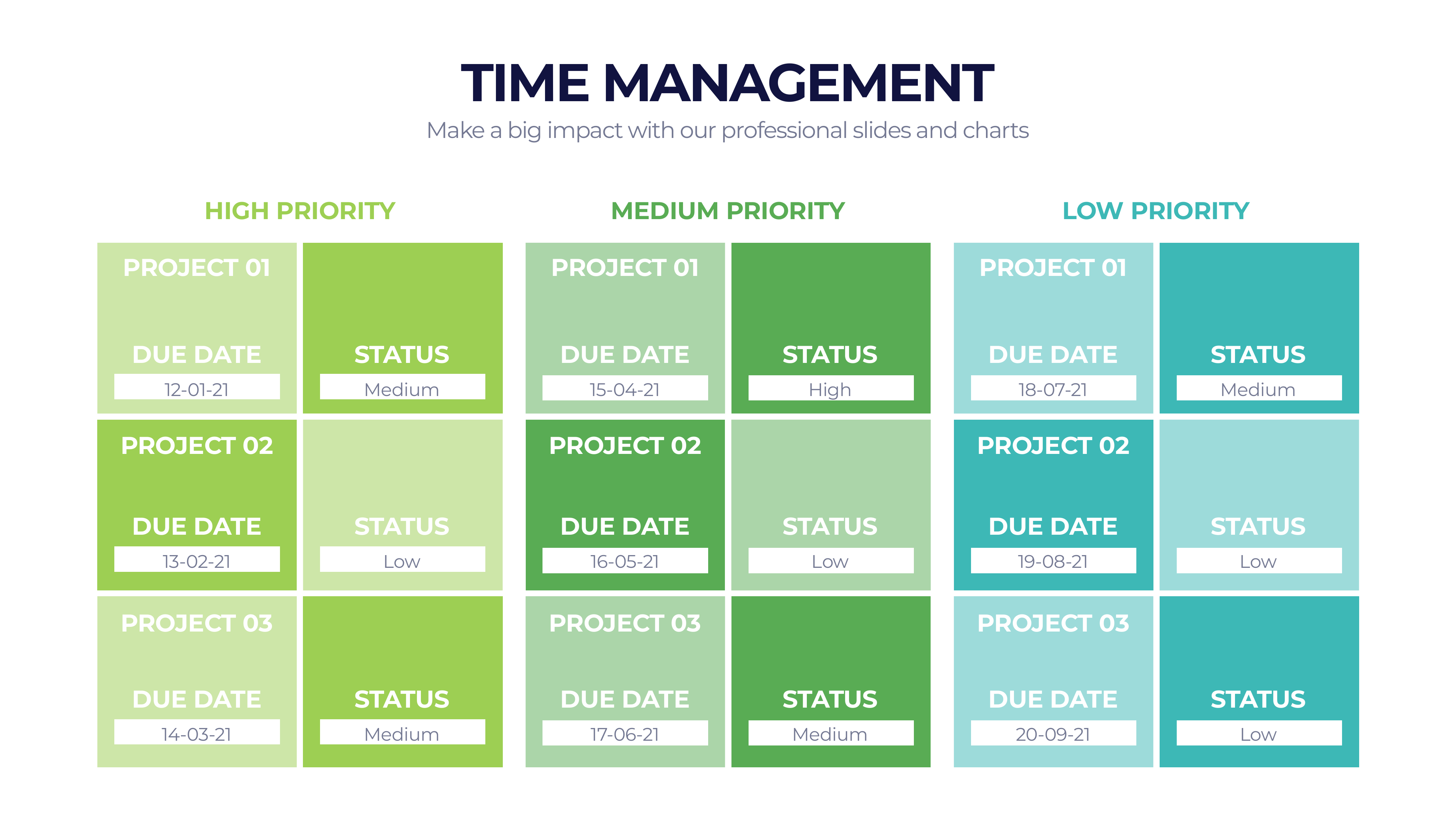

TIME MANAGEMENT
Make a big impact with our professional slides and charts
HIGH PRIORITY
MEDIUM PRIORITY
LOW PRIORITY

PROJECT 01
PROJECT 01
PROJECT 01
DUE DATE
STATUS
DUE DATE
STATUS
DUE DATE
STATUS
12-01-21
Medium
15-04-21
High
18-07-21
Medium

PROJECT 02
PROJECT 02
PROJECT 02
DUE DATE
STATUS
DUE DATE
STATUS
DUE DATE
STATUS
13-02-21
Low
16-05-21
Low
19-08-21
Low

PROJECT 03
PROJECT 03
PROJECT 03
DUE DATE
STATUS
DUE DATE
STATUS
DUE DATE
STATUS
14-03-21
Medium
17-06-21
Medium
20-09-21
Low